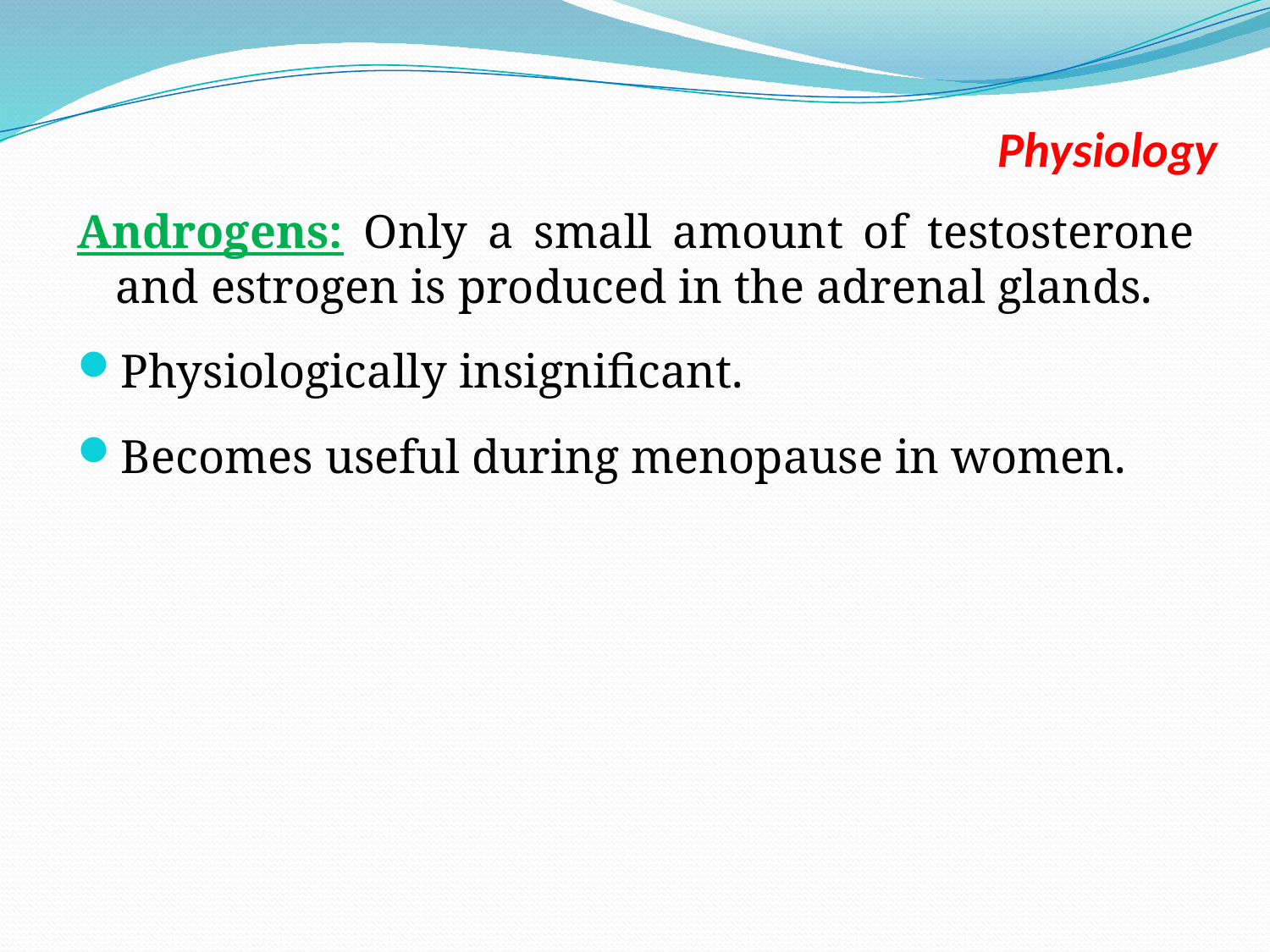

# Physiology
Androgens: Only a small amount of testosterone and estrogen is produced in the adrenal glands.
Physiologically insignificant.
Becomes useful during menopause in women.